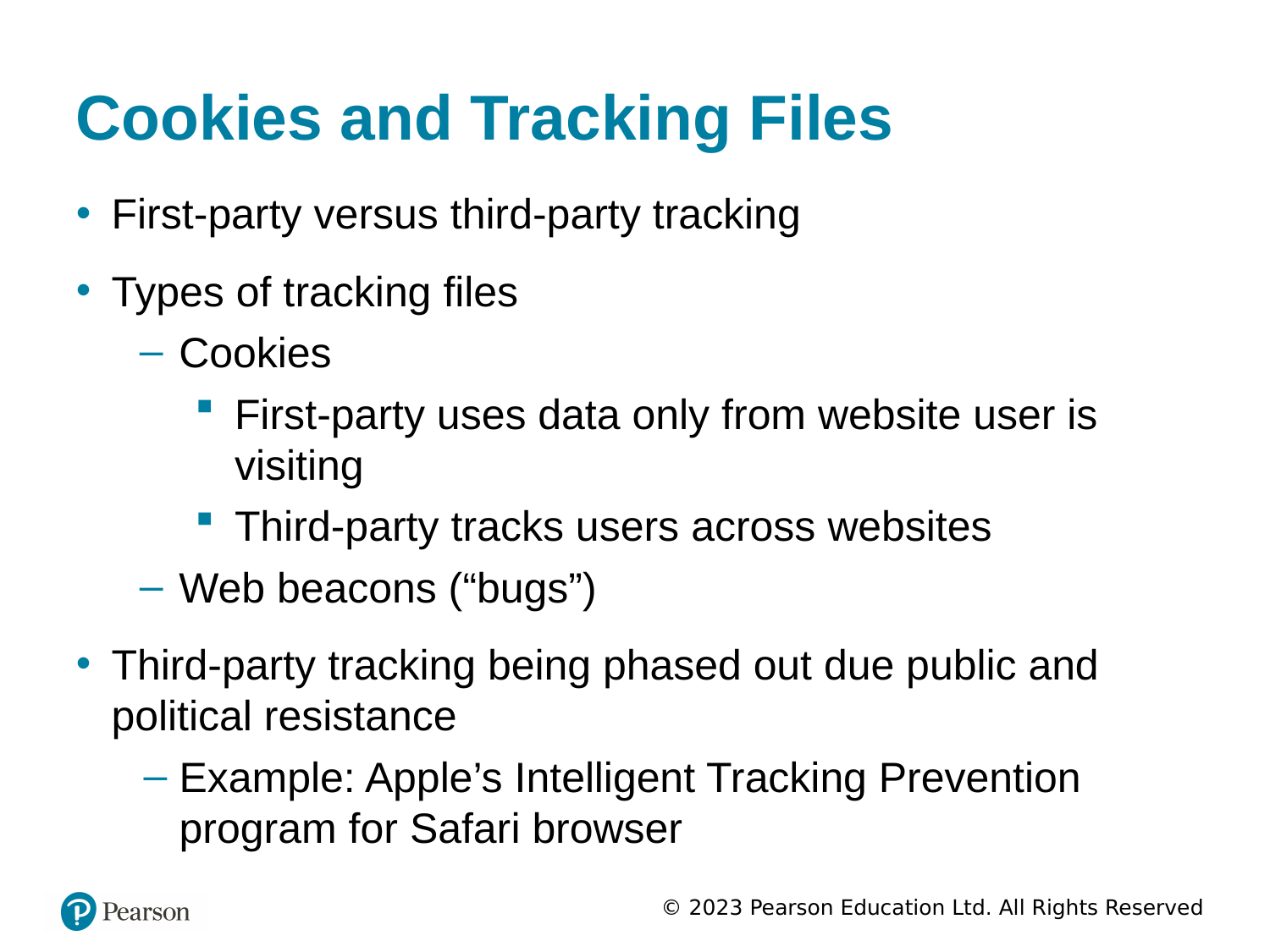

# Cookies and Tracking Files
First-party versus third-party tracking
Types of tracking files
Cookies
First-party uses data only from website user is visiting
Third-party tracks users across websites
Web beacons (“bugs”)
Third-party tracking being phased out due public and political resistance
Example: Apple’s Intelligent Tracking Prevention program for Safari browser